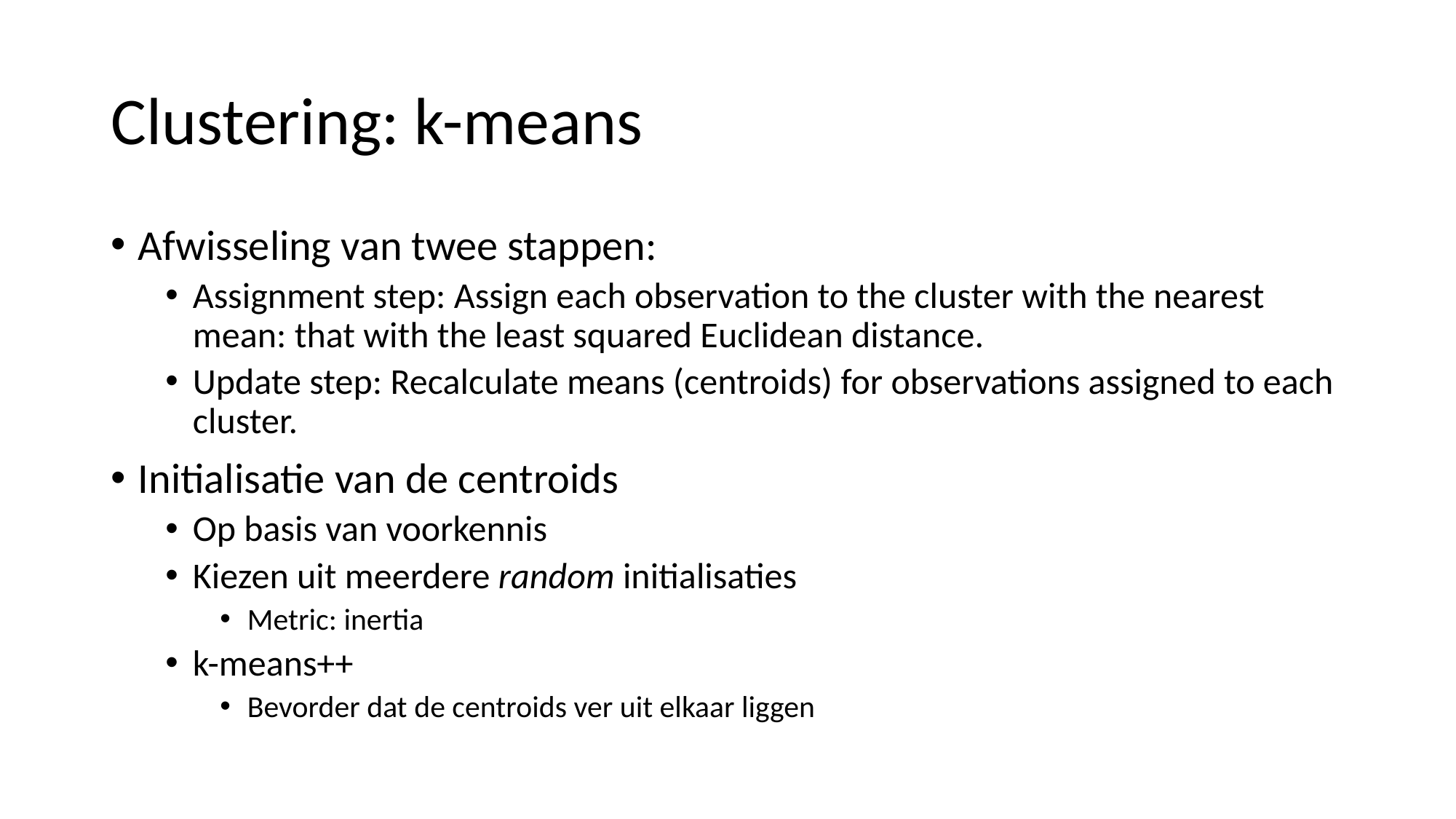

# Clustering: k-means
Afwisseling van twee stappen:
Assignment step: Assign each observation to the cluster with the nearest mean: that with the least squared Euclidean distance.
Update step: Recalculate means (centroids) for observations assigned to each cluster.
Initialisatie van de centroids
Op basis van voorkennis
Kiezen uit meerdere random initialisaties
Metric: inertia
k-means++
Bevorder dat de centroids ver uit elkaar liggen